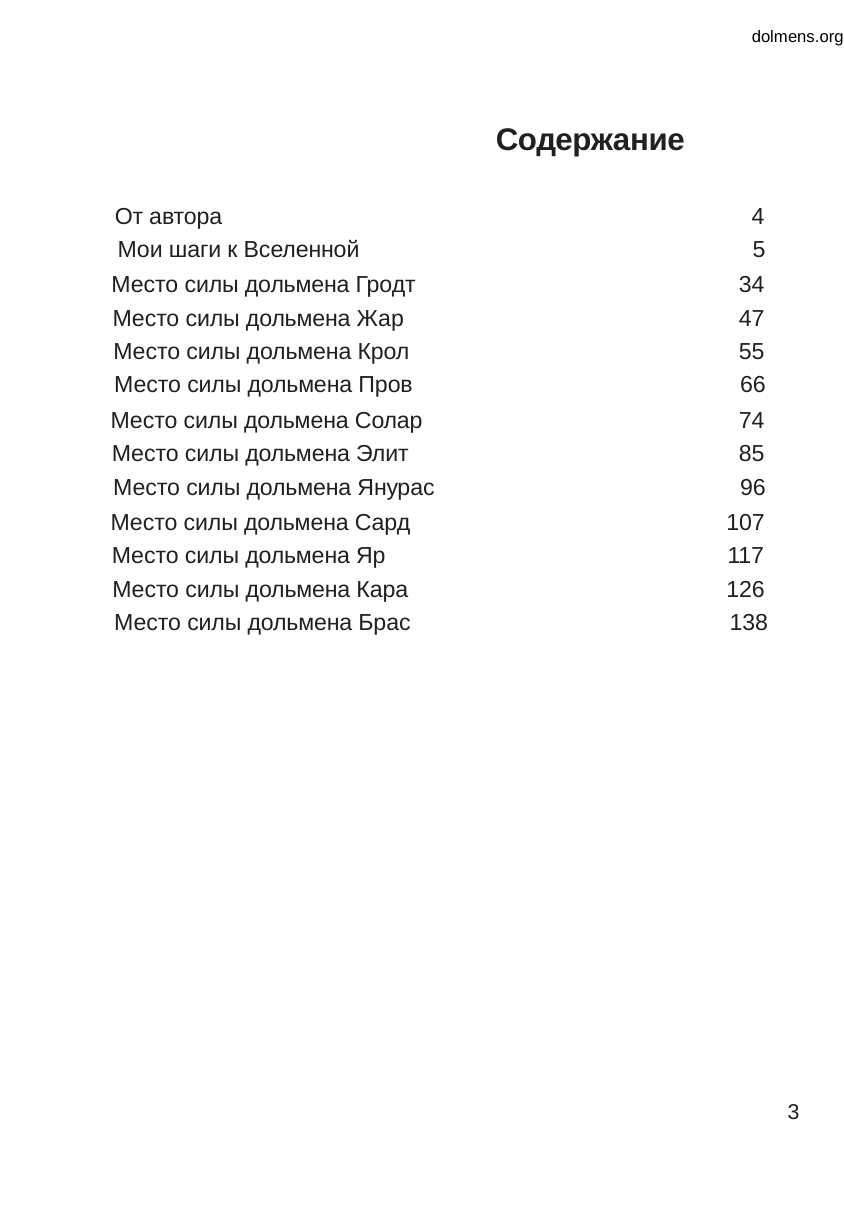

dolmens.org

Содержание

От автора

4

Мои шаги к Вселенной

5

Место силы дольмена Гродт

34

Место силы дольмена Жар

47

Место силы дольмена Крол

55

Место силы дольмена Пров

66

Место силы дольмена Солар

74

Место силы дольмена Элит

85

Место силы дольмена Янурас

96

Место силы дольмена Сард

107

Место силы дольмена Яр

117

Место силы дольмена Кара

126

Место силы дольмена Брас

138

3